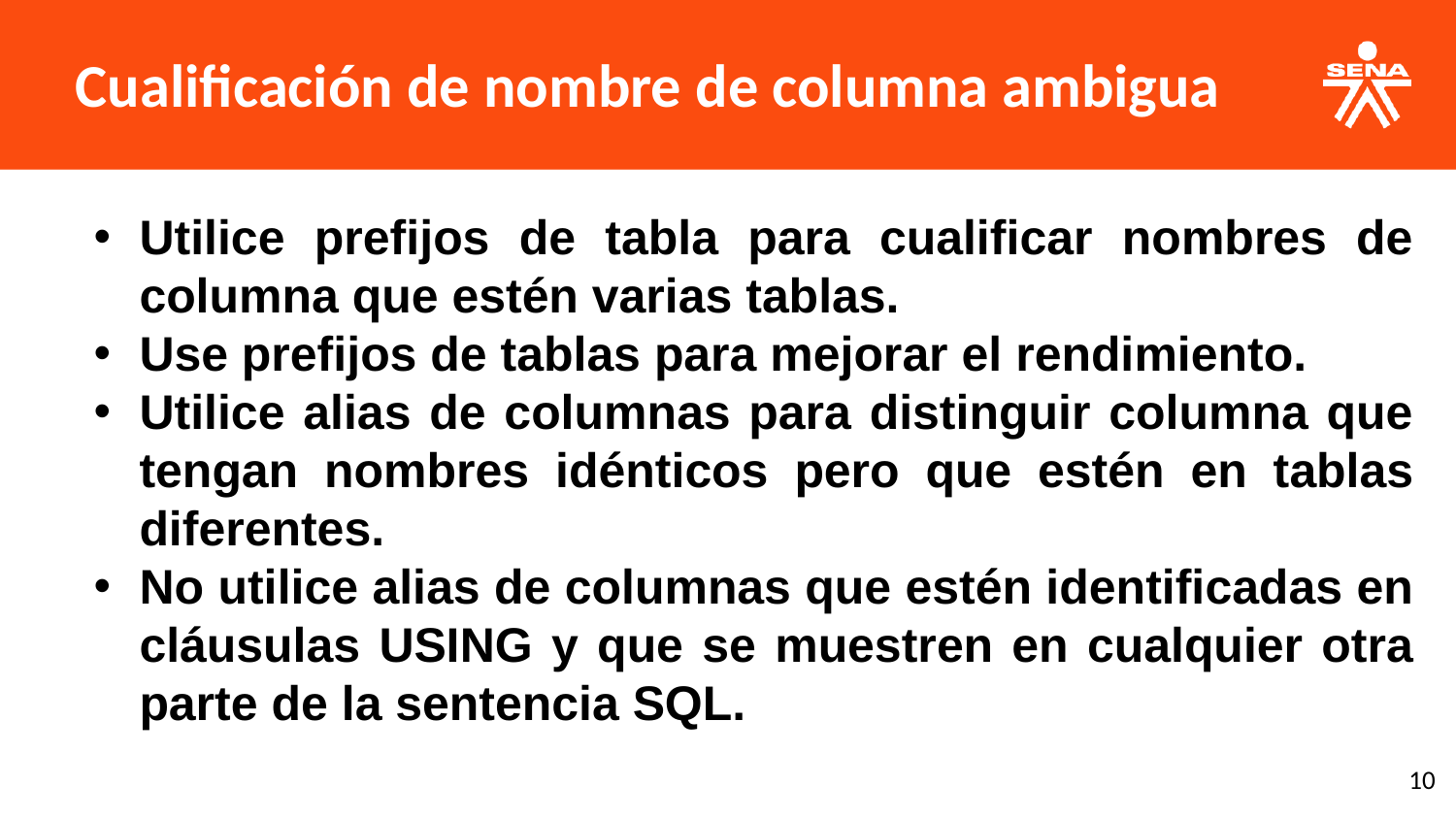

Cualificación de nombre de columna ambigua

Utilice prefijos de tabla para cualificar nombres de columna que estén varias tablas.
Use prefijos de tablas para mejorar el rendimiento.
Utilice alias de columnas para distinguir columna que tengan nombres idénticos pero que estén en tablas diferentes.
No utilice alias de columnas que estén identificadas en cláusulas USING y que se muestren en cualquier otra parte de la sentencia SQL.
10